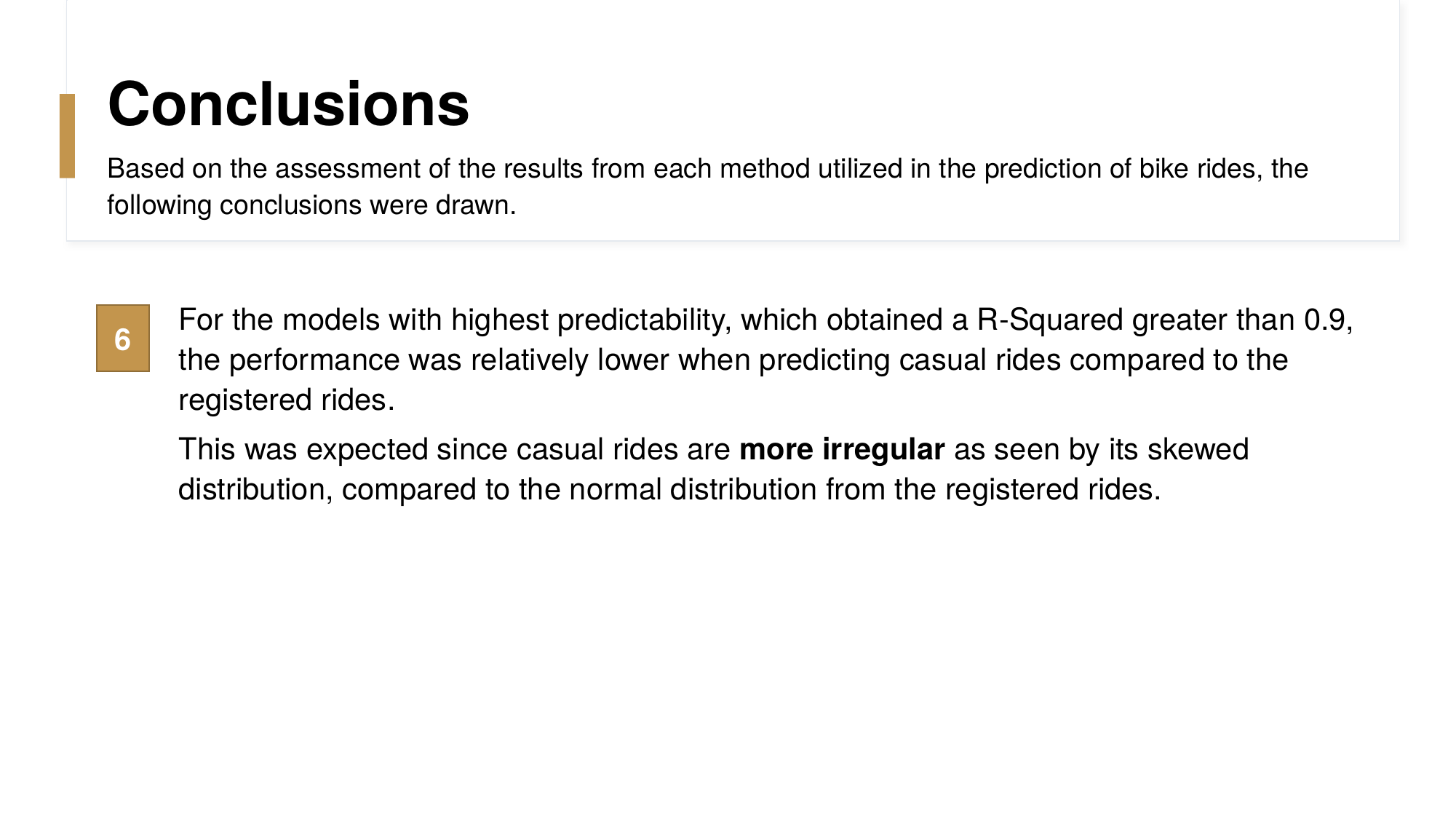

# Conclusions
Based on the assessment of the results from each method utilized in the prediction of bike rides, the following conclusions were drawn.
For the models with highest predictability, which obtained a R-Squared greater than 0.9, the performance was relatively lower when predicting casual rides compared to the registered rides.
This was expected since casual rides are more irregular as seen by its skewed distribution, compared to the normal distribution from the registered rides.
6